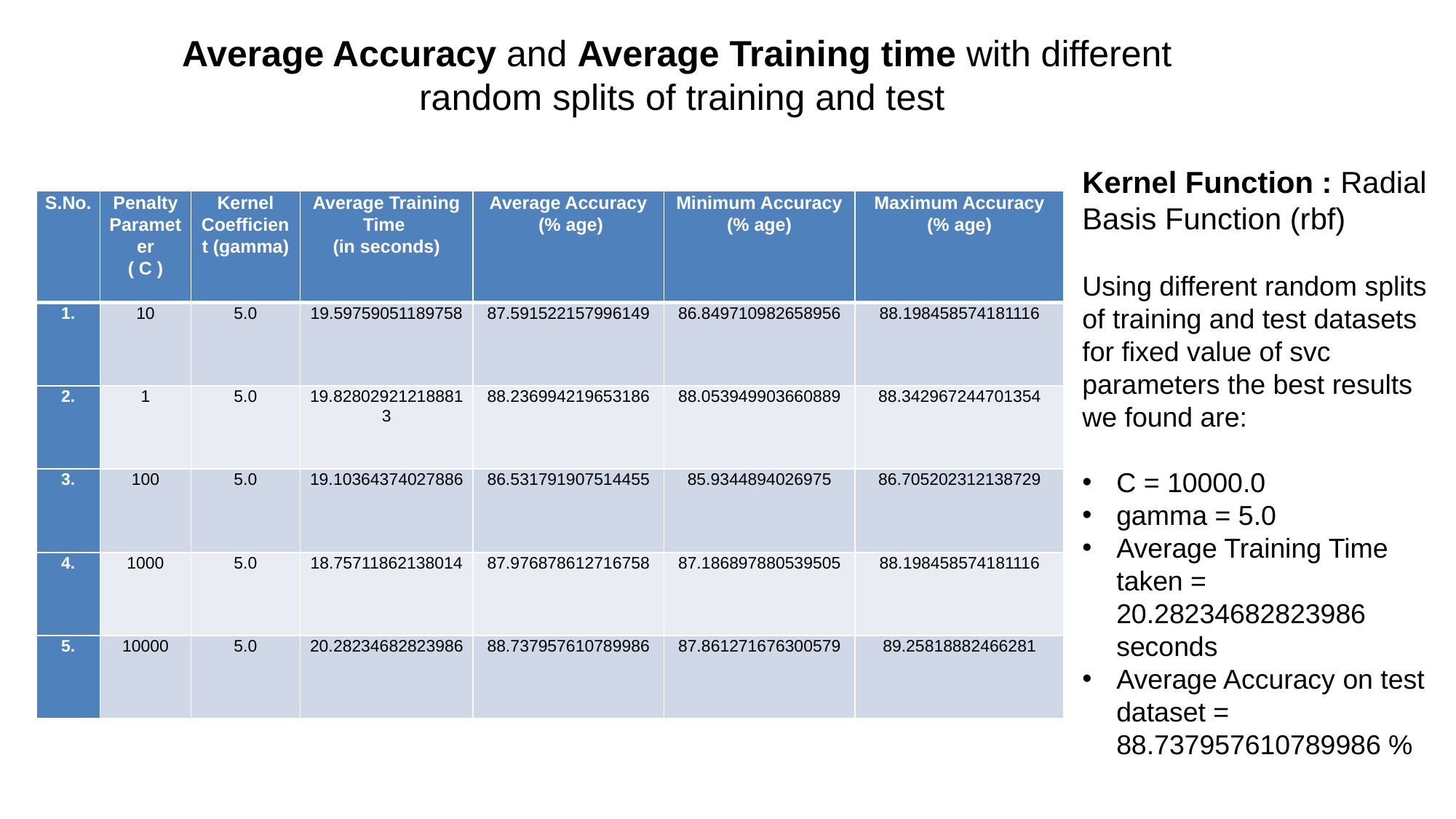

# Average Accuracy and Average Training time with different random splits of training and test
Kernel Function : Radial Basis Function (rbf)

Using different random splits of training and test datasets for fixed value of svc parameters the best results we found are:

C = 10000.0
gamma = 5.0
Average Training Time taken = 20.28234682823986 seconds
Average Accuracy on test dataset = 88.737957610789986 %

| S.No. | Penalty Parameter ( C ) | Kernel Coefficient (gamma) | Average Training Time (in seconds) | Average Accuracy (% age) | Minimum Accuracy (% age) | Maximum Accuracy (% age) |
| --- | --- | --- | --- | --- | --- | --- |
| 1. | 10 | 5.0 | 19.59759051189758 | 87.591522157996149 | 86.849710982658956 | 88.198458574181116 |
| 2. | 1 | 5.0 | 19.828029212188813 | 88.236994219653186 | 88.053949903660889 | 88.342967244701354 |
| 3. | 100 | 5.0 | 19.10364374027886 | 86.531791907514455 | 85.9344894026975 | 86.705202312138729 |
| 4. | 1000 | 5.0 | 18.75711862138014 | 87.976878612716758 | 87.186897880539505 | 88.198458574181116 |
| 5. | 10000 | 5.0 | 20.28234682823986 | 88.737957610789986 | 87.861271676300579 | 89.25818882466281 |